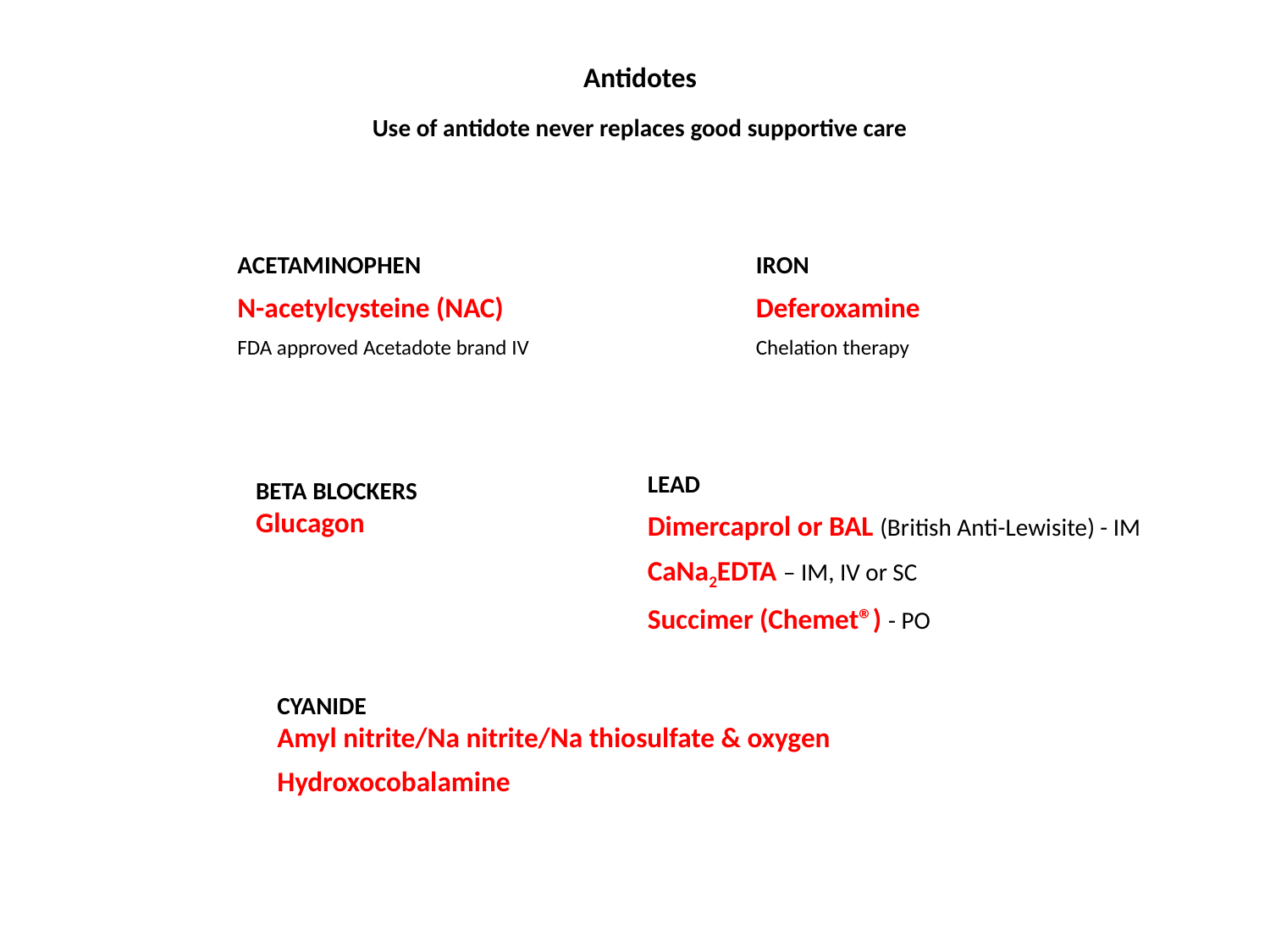

Antidotes
Use of antidote never replaces good supportive care
ACETAMINOPHEN
N-acetylcysteine (NAC)
FDA approved Acetadote brand IV
IRON
Deferoxamine
Chelation therapy
LEAD
Dimercaprol or BAL (British Anti-Lewisite) - IM
CaNa2EDTA – IM, IV or SC
Succimer (Chemet®) - PO
BETA BLOCKERS
Glucagon
CYANIDE
Amyl nitrite/Na nitrite/Na thiosulfate & oxygen
Hydroxocobalamine